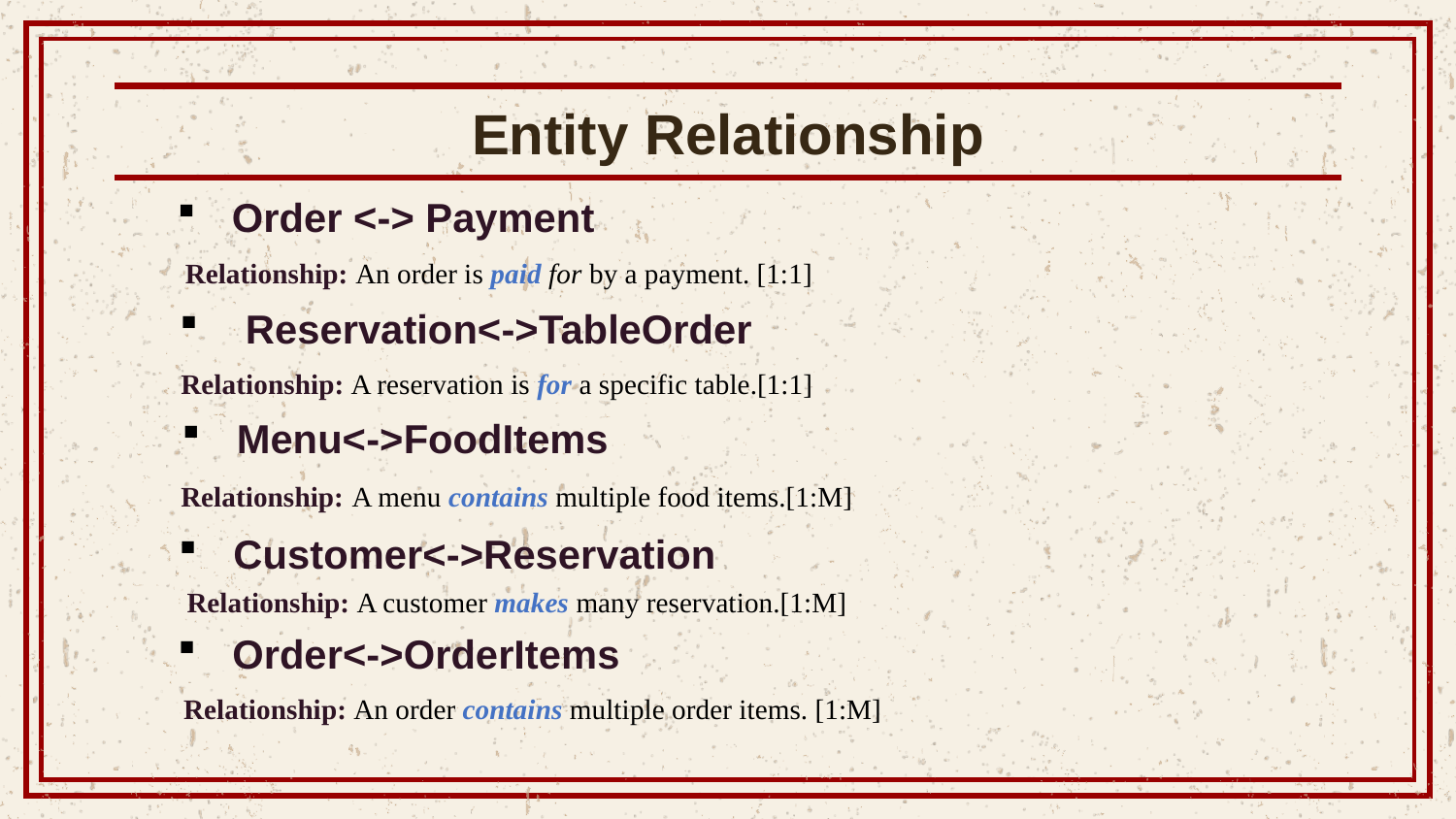

# Entity Relationship
Order <-> Payment
Relationship: An order is paid for by a payment. [1:1]
 Reservation<->TableOrder
 Relationship: A reservation is for a specific table.[1:1]
Menu<->FoodItems
Relationship: A menu contains multiple food items.[1:M]
Customer<->Reservation
 Relationship: A customer makes many reservation.[1:M]
Order<->OrderItems
 Relationship: An order contains multiple order items. [1:M]